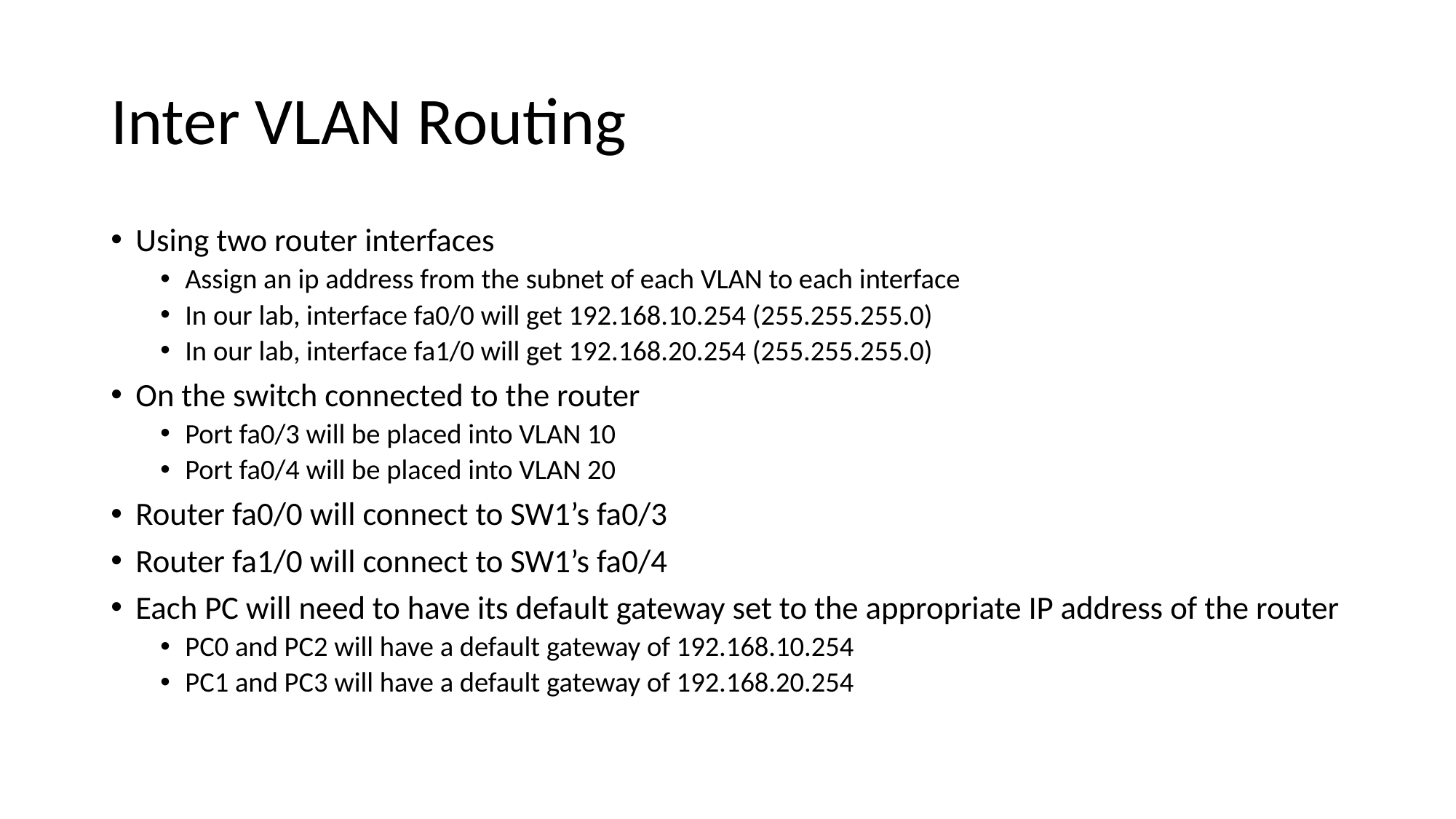

# Inter VLAN Routing
Using two router interfaces
Assign an ip address from the subnet of each VLAN to each interface
In our lab, interface fa0/0 will get 192.168.10.254 (255.255.255.0)
In our lab, interface fa1/0 will get 192.168.20.254 (255.255.255.0)
On the switch connected to the router
Port fa0/3 will be placed into VLAN 10
Port fa0/4 will be placed into VLAN 20
Router fa0/0 will connect to SW1’s fa0/3
Router fa1/0 will connect to SW1’s fa0/4
Each PC will need to have its default gateway set to the appropriate IP address of the router
PC0 and PC2 will have a default gateway of 192.168.10.254
PC1 and PC3 will have a default gateway of 192.168.20.254